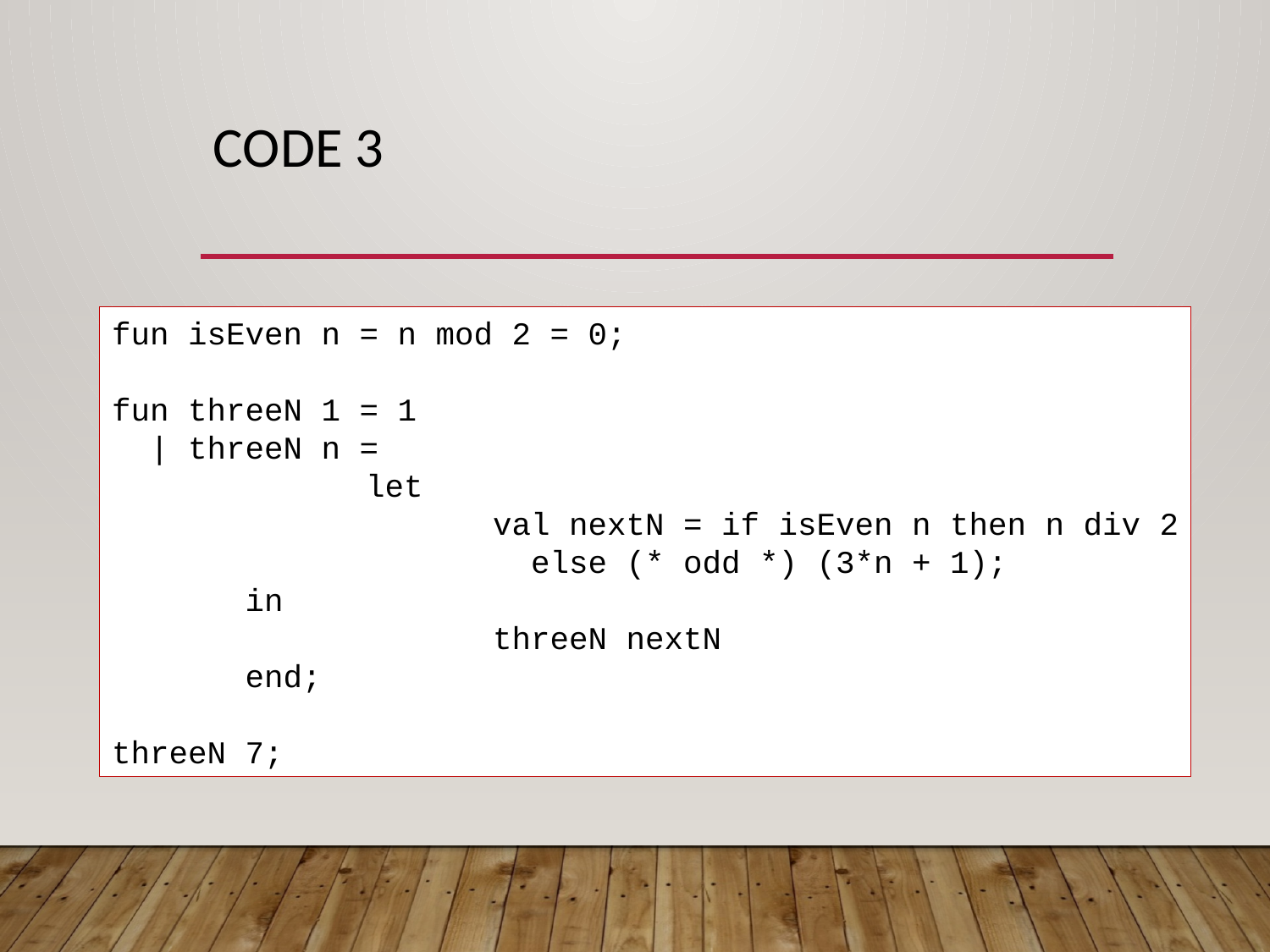

# Code 3
fun isEven n = n mod 2 = 0;

fun threeN 1 = 1
  | threeN n =
		let
			val nextN = if isEven n then n div 2
                      else (* odd *) (3*n + 1);
       in
			threeN nextN
       end;

threeN 7;